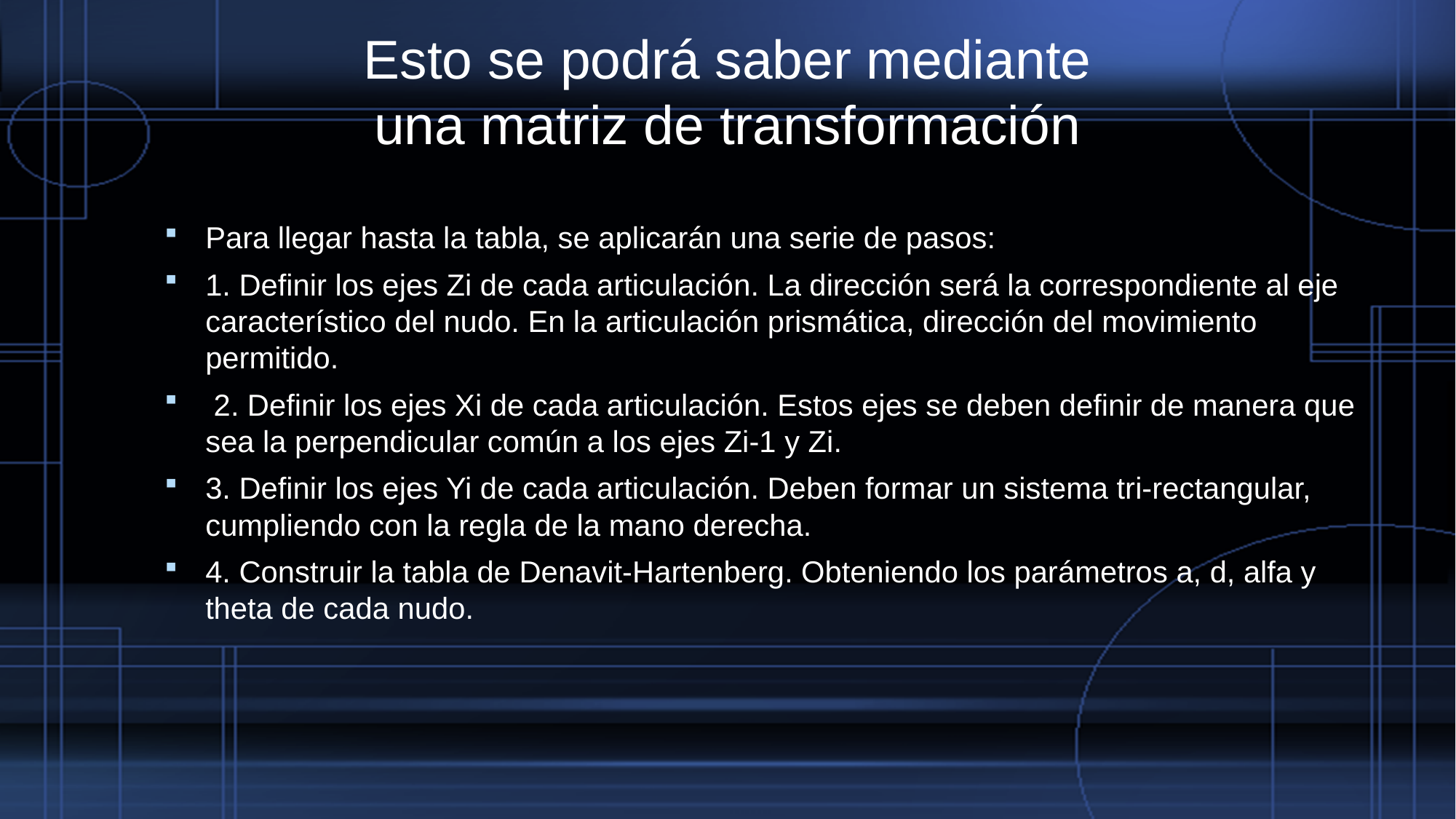

Esto se podrá saber mediante
una matriz de transformación
Para llegar hasta la tabla, se aplicarán una serie de pasos:
1. Definir los ejes Zi de cada articulación. La dirección será la correspondiente al eje característico del nudo. En la articulación prismática, dirección del movimiento permitido.
 2. Definir los ejes Xi de cada articulación. Estos ejes se deben definir de manera que sea la perpendicular común a los ejes Zi-1 y Zi.
3. Definir los ejes Yi de cada articulación. Deben formar un sistema tri-rectangular, cumpliendo con la regla de la mano derecha.
4. Construir la tabla de Denavit-Hartenberg. Obteniendo los parámetros a, d, alfa y theta de cada nudo.